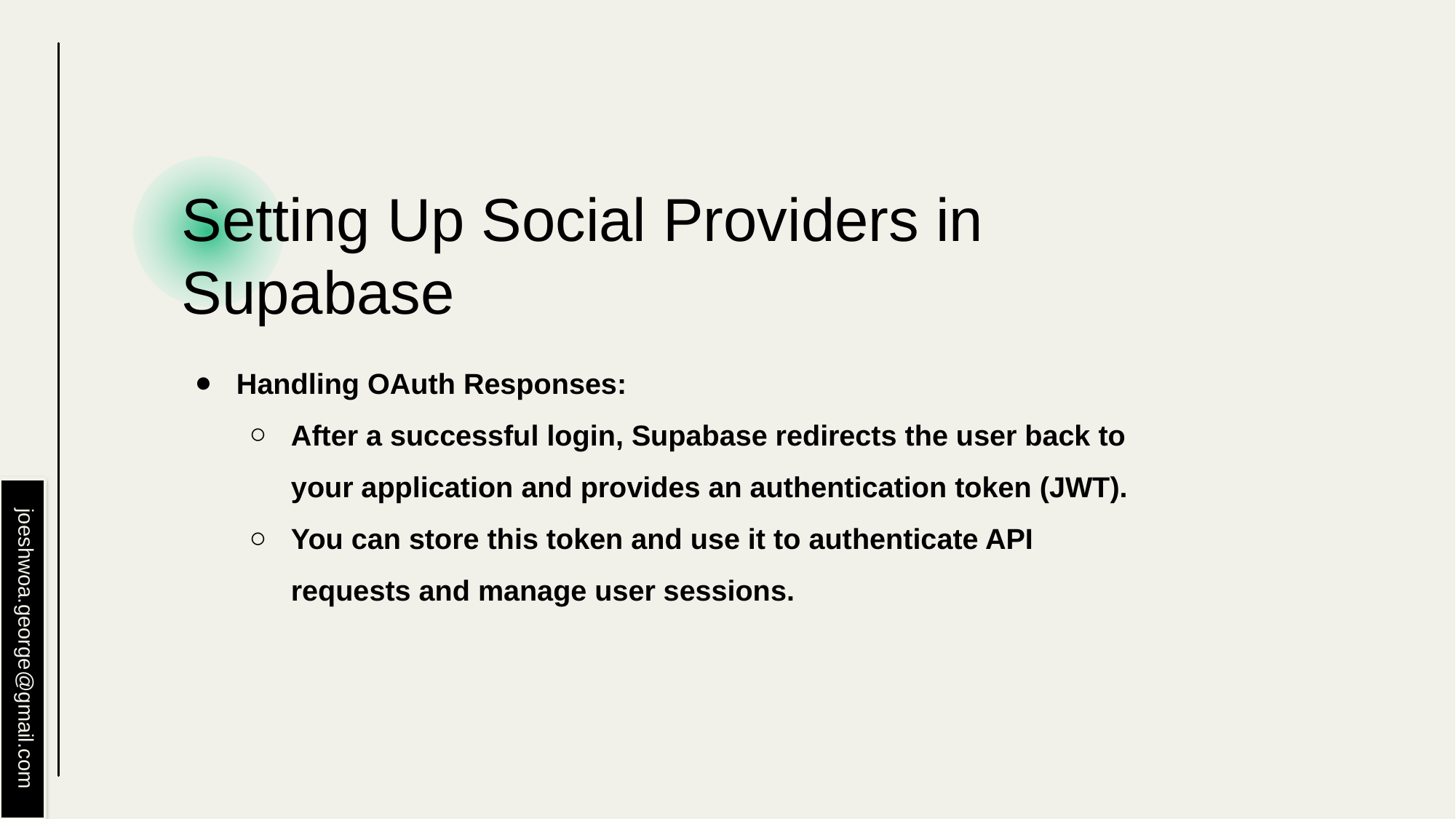

# Setting Up Social Providers in Supabase
Handling OAuth Responses:
After a successful login, Supabase redirects the user back to your application and provides an authentication token (JWT).
You can store this token and use it to authenticate API requests and manage user sessions.

joeshwoa.george@gmail.com